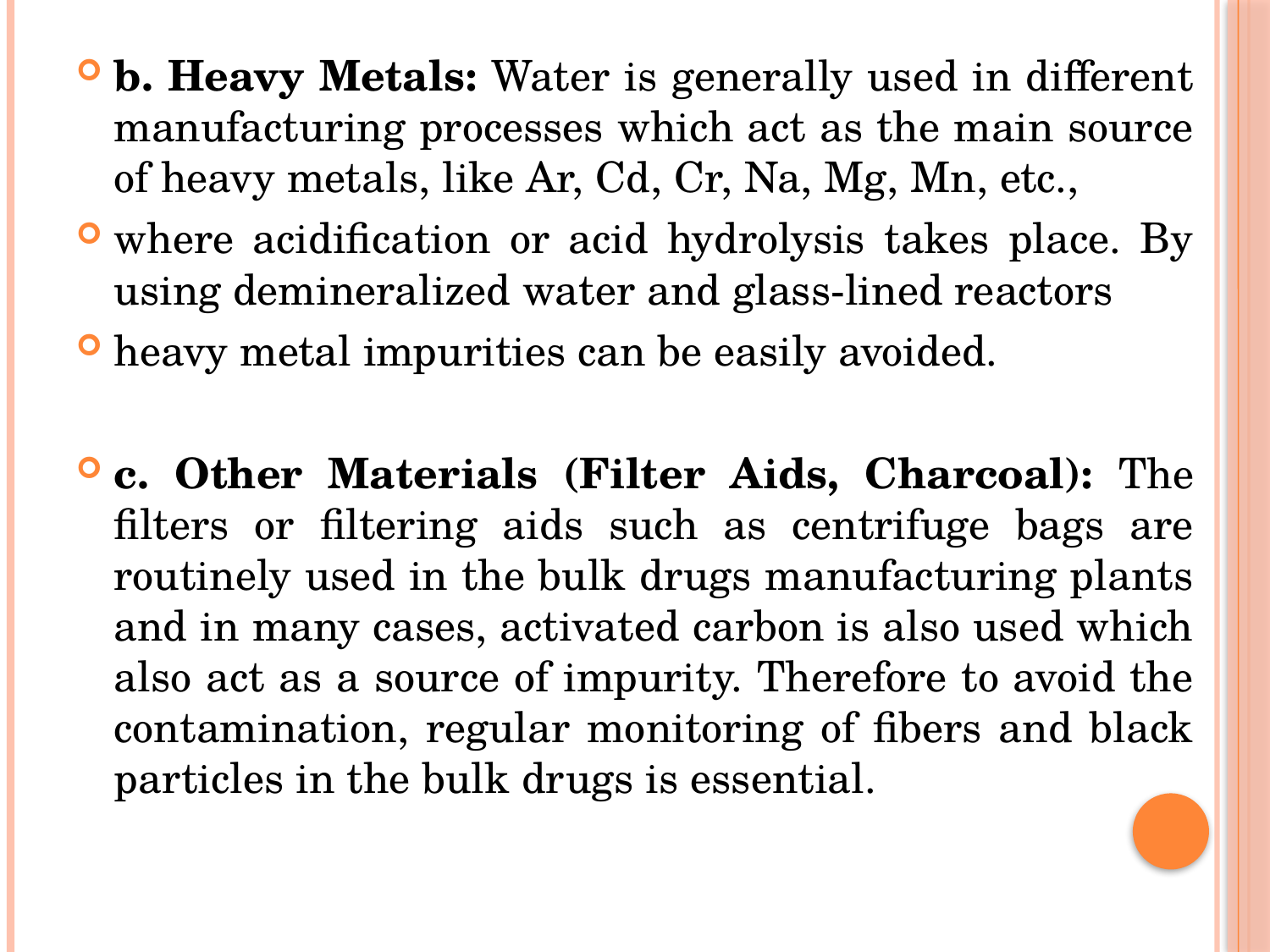

b. Heavy Metals: Water is generally used in different manufacturing processes which act as the main source of heavy metals, like Ar, Cd, Cr, Na, Mg, Mn, etc.,
where acidification or acid hydrolysis takes place. By using demineralized water and glass-lined reactors
heavy metal impurities can be easily avoided.

c. Other Materials (Filter Aids, Charcoal): The filters or filtering aids such as centrifuge bags are routinely used in the bulk drugs manufacturing plants and in many cases, activated carbon is also used which also act as a source of impurity. Therefore to avoid the contamination, regular monitoring of fibers and black particles in the bulk drugs is essential.